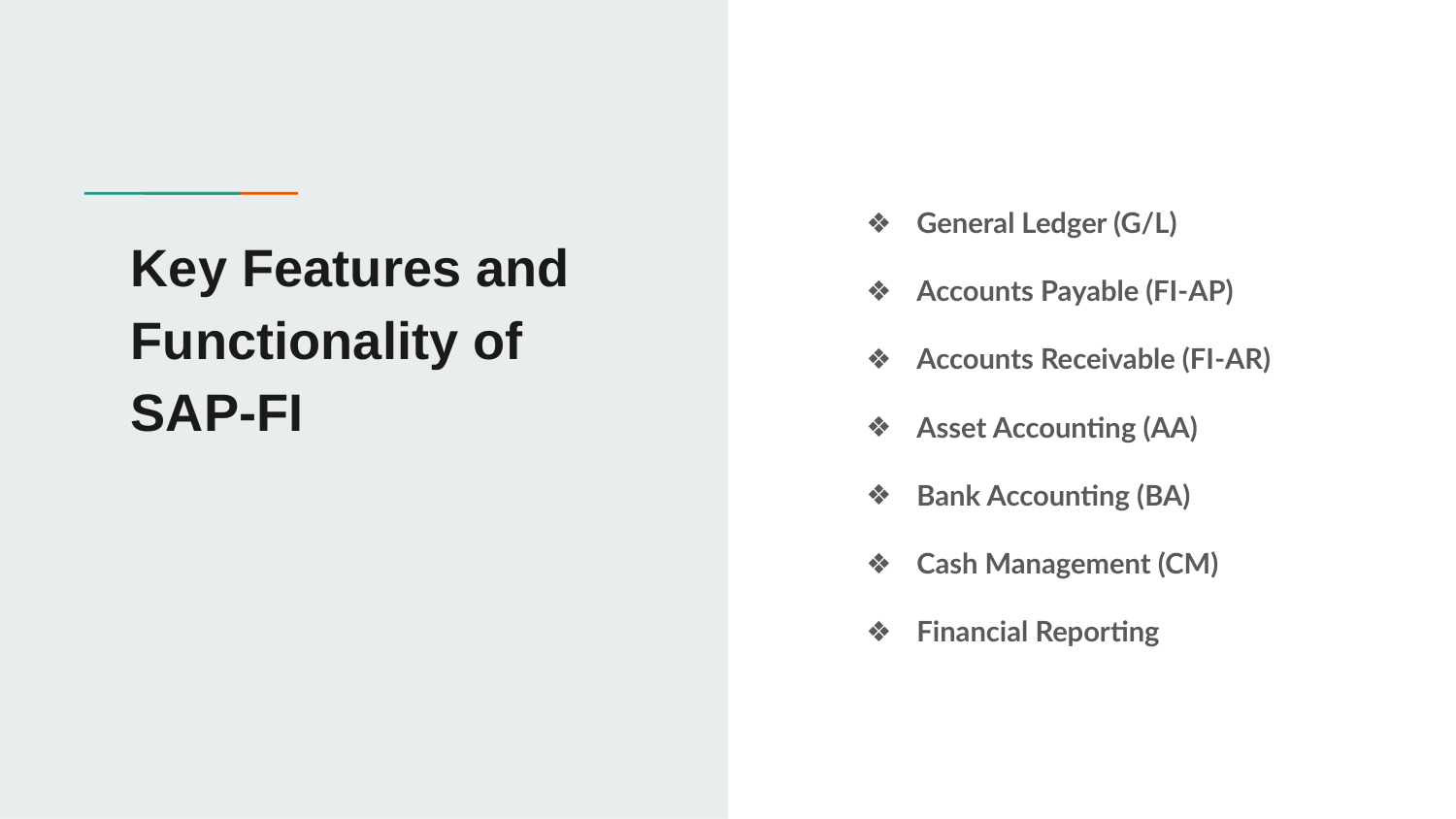

General Ledger (G/L)
Accounts Payable (FI-AP)
Accounts Receivable (FI-AR)
Asset Accounting (AA)
Bank Accounting (BA)
Cash Management (CM)
Financial Reporting
# Key Features and Functionality of SAP-FI